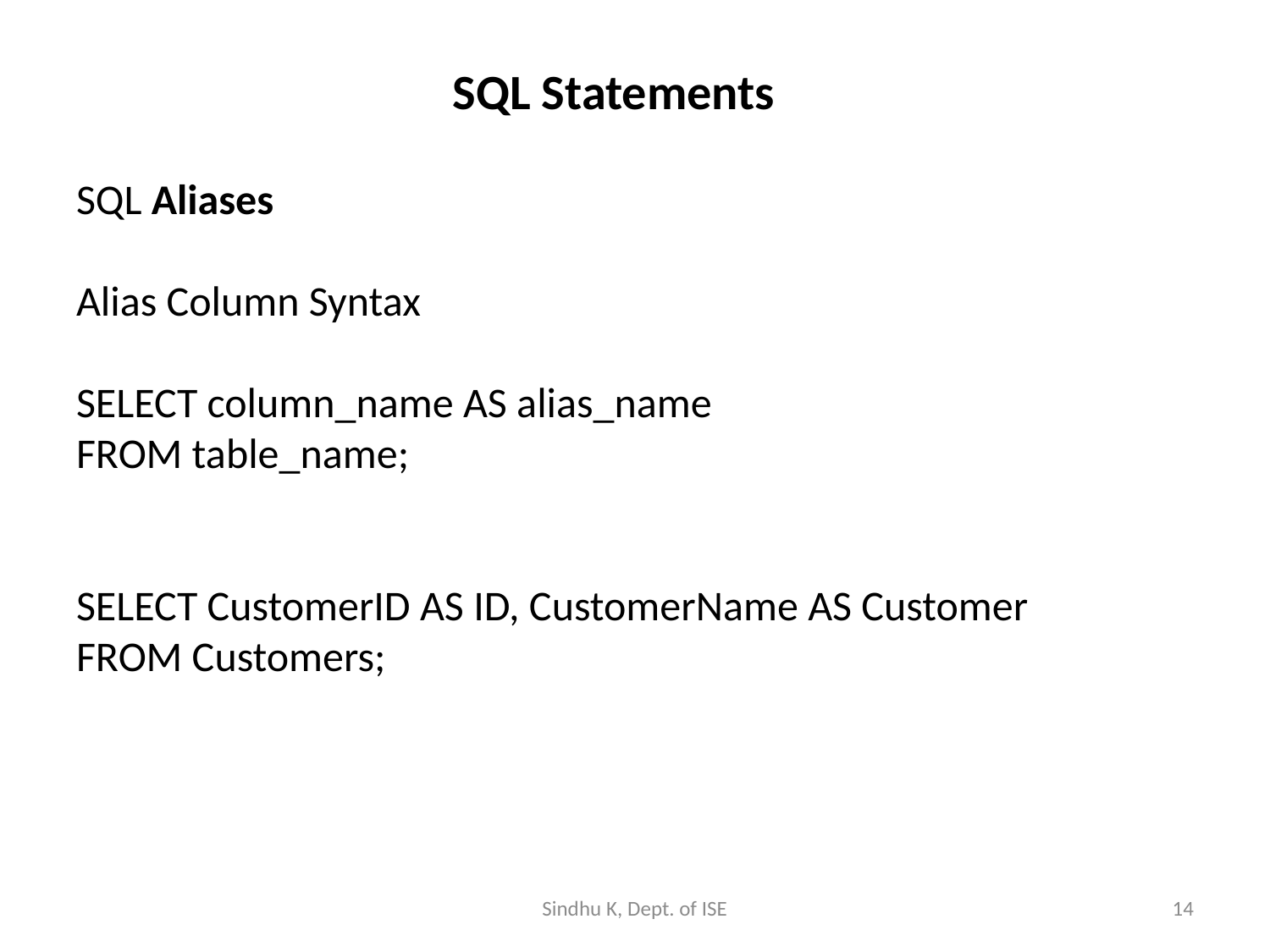

# SQL Statements

SQL Aliases

Alias Column Syntax

SELECT column_name AS alias_name
FROM table_name;

SELECT CustomerID AS ID, CustomerName AS Customer
FROM Customers;

Sindhu K, Dept. of ISE
14